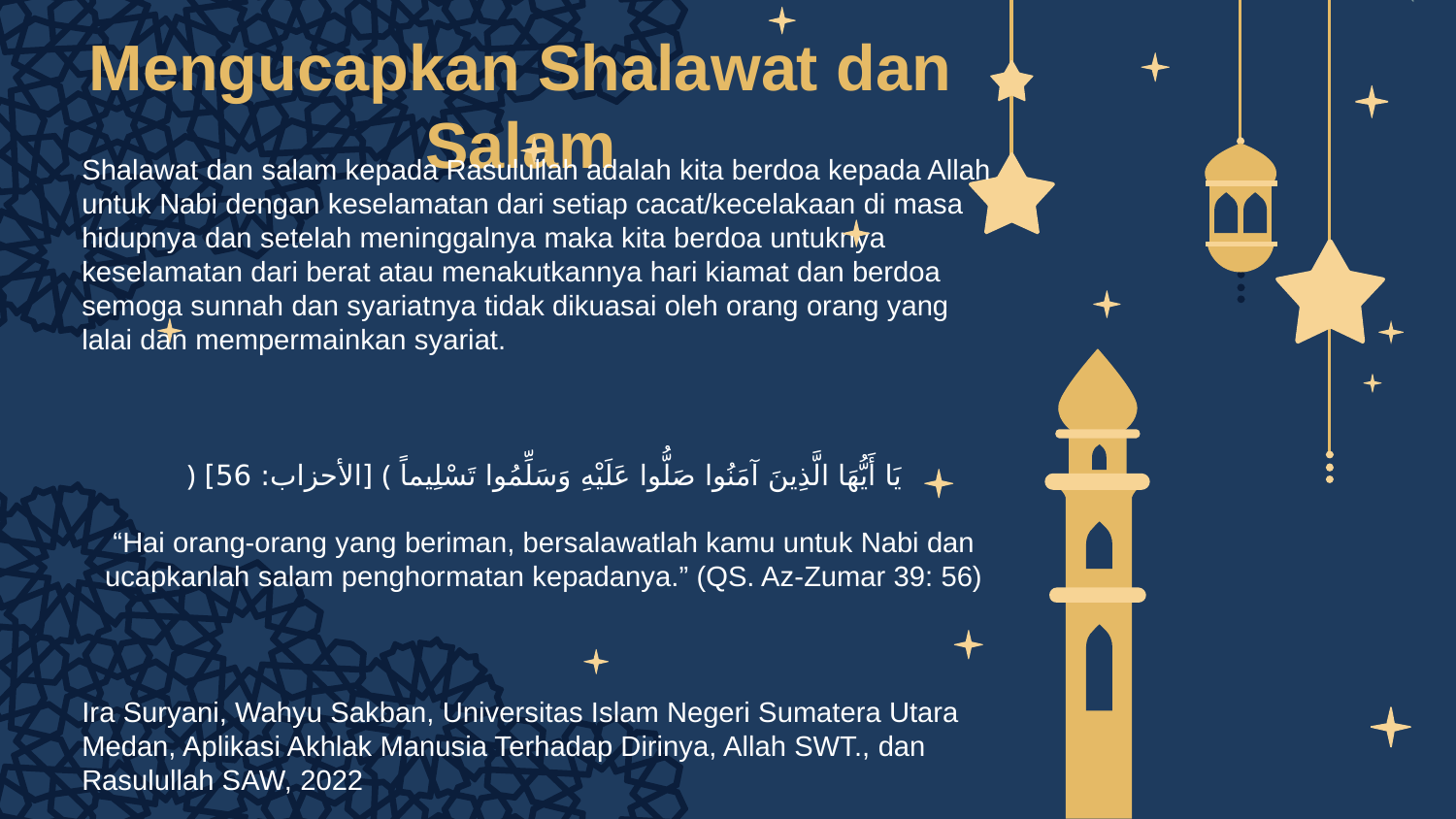

# Mengucapkan Shalawat dan Salam
Shalawat dan salam kepada Rasulullah adalah kita berdoa kepada Allah untuk Nabi dengan keselamatan dari setiap cacat/kecelakaan di masa hidupnya dan setelah meninggalnya maka kita berdoa untuknya keselamatan dari berat atau menakutkannya hari kiamat dan berdoa semoga sunnah dan syariatnya tidak dikuasai oleh orang orang yang lalai dan mempermainkan syariat.

﴿ يَا أَيُّهَا الَّذِينَ آمَنُوا صَلُّوا عَلَيْهِ وَسَلِّمُوا تَسْلِيماً ﴾ [الأحزاب: 56]

“Hai orang-orang yang beriman, bersalawatlah kamu untuk Nabi dan ucapkanlah salam penghormatan kepadanya.” (QS. Az-Zumar 39: 56)

Ira Suryani, Wahyu Sakban, Universitas Islam Negeri Sumatera Utara Medan, Aplikasi Akhlak Manusia Terhadap Dirinya, Allah SWT., dan Rasulullah SAW, 2022